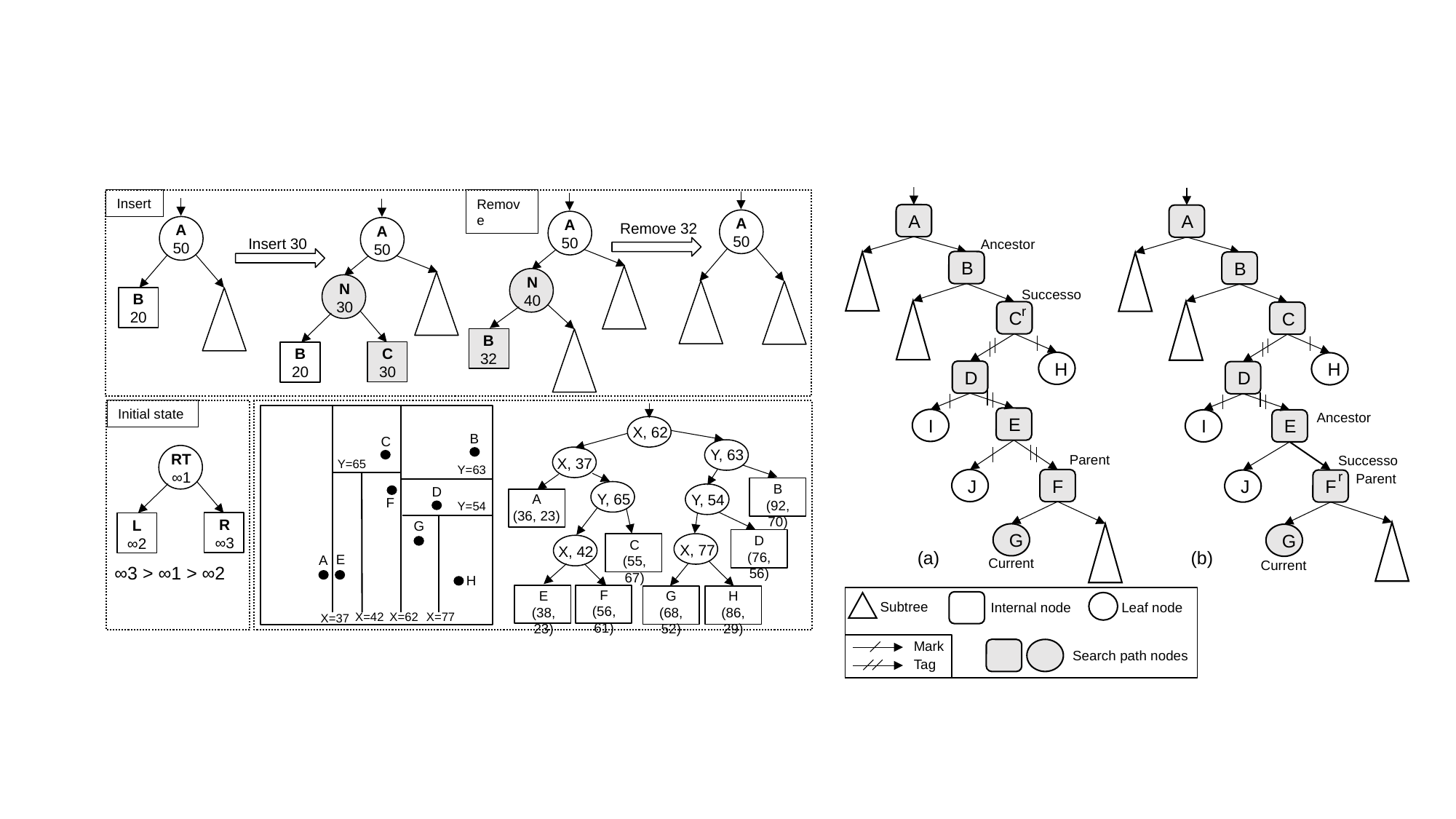

A
Ancestor
B

Successor

C
H
D
E
I
Parent
F
J
G

Current
A
B

C
H
D
Ancestor
E
I
Successor
Parent
F
J

G
Current
Insert
Remove

A
50
A
50

Remove 32
A
50
A
50

Insert 30

N
40

N
30

B
20

B
32

B
20
C
30

Initial state

X, 62
B
C

Y, 63
RT
∞1

X, 37

Y=65
Y=63
B
(92, 70)

D

Y, 65

Y, 54
A
(36, 23)

F
Y=54

R
∞3
L
∞2
G

D
(76, 56)

C
(55, 67)

X, 77

X, 42

(a)
(b)
E
A
∞3 > ∞1 > ∞2
H

F
(56, 61)

E
(38, 23)

G
(68, 52)

H
(86, 29)

Subtree
Internal node
Leaf node
Mark
Tag

Search path nodes
X=42
X=62
X=77
X=37